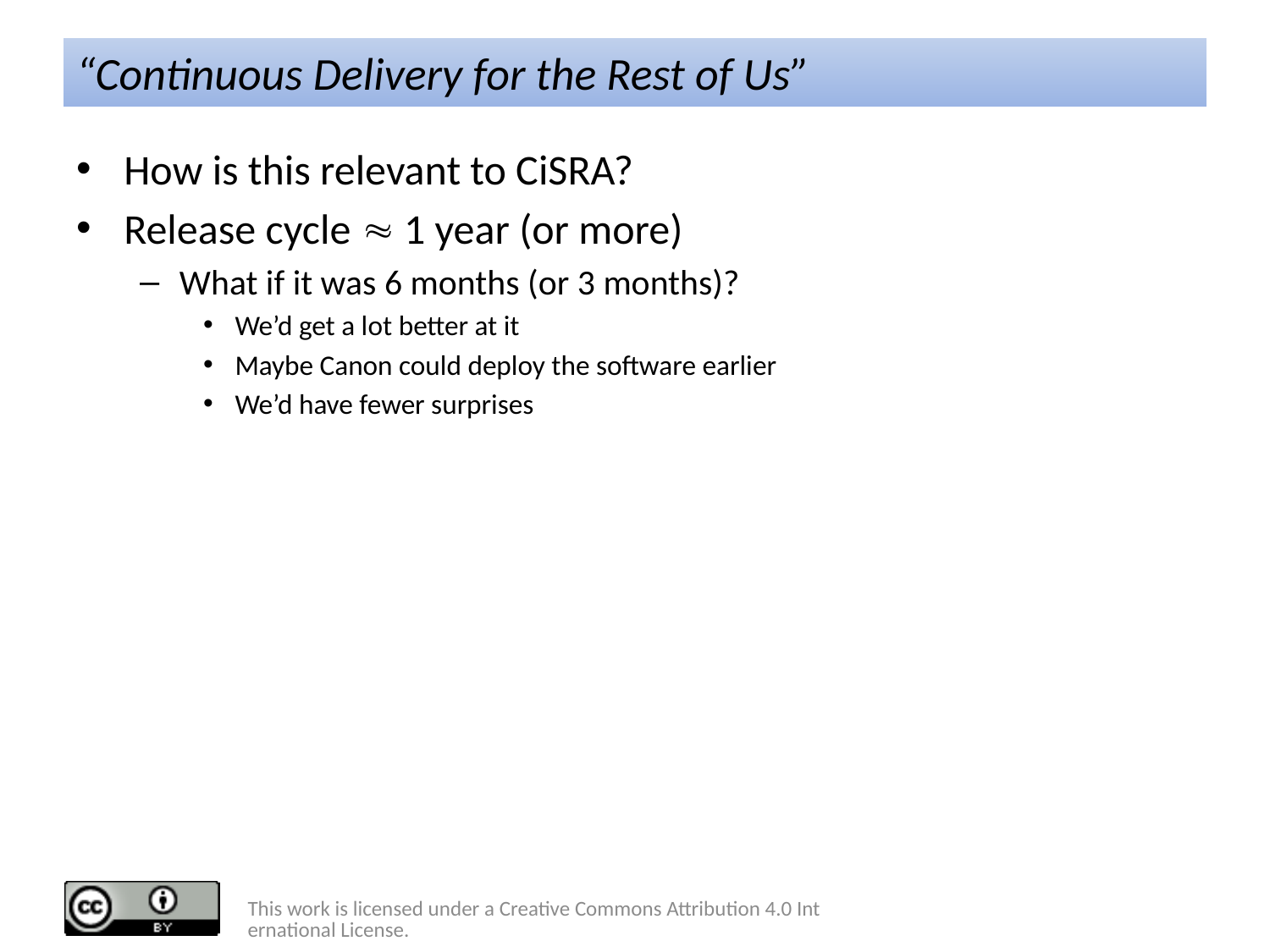

# “Continuous Delivery for the Rest of Us”
How is this relevant to CiSRA?
Release cycle ≈ 1 year (or more)
What if it was 6 months (or 3 months)?
We’d get a lot better at it
Maybe Canon could deploy the software earlier
We’d have fewer surprises

This work is licensed under a Creative Commons Attribution 4.0 International License.